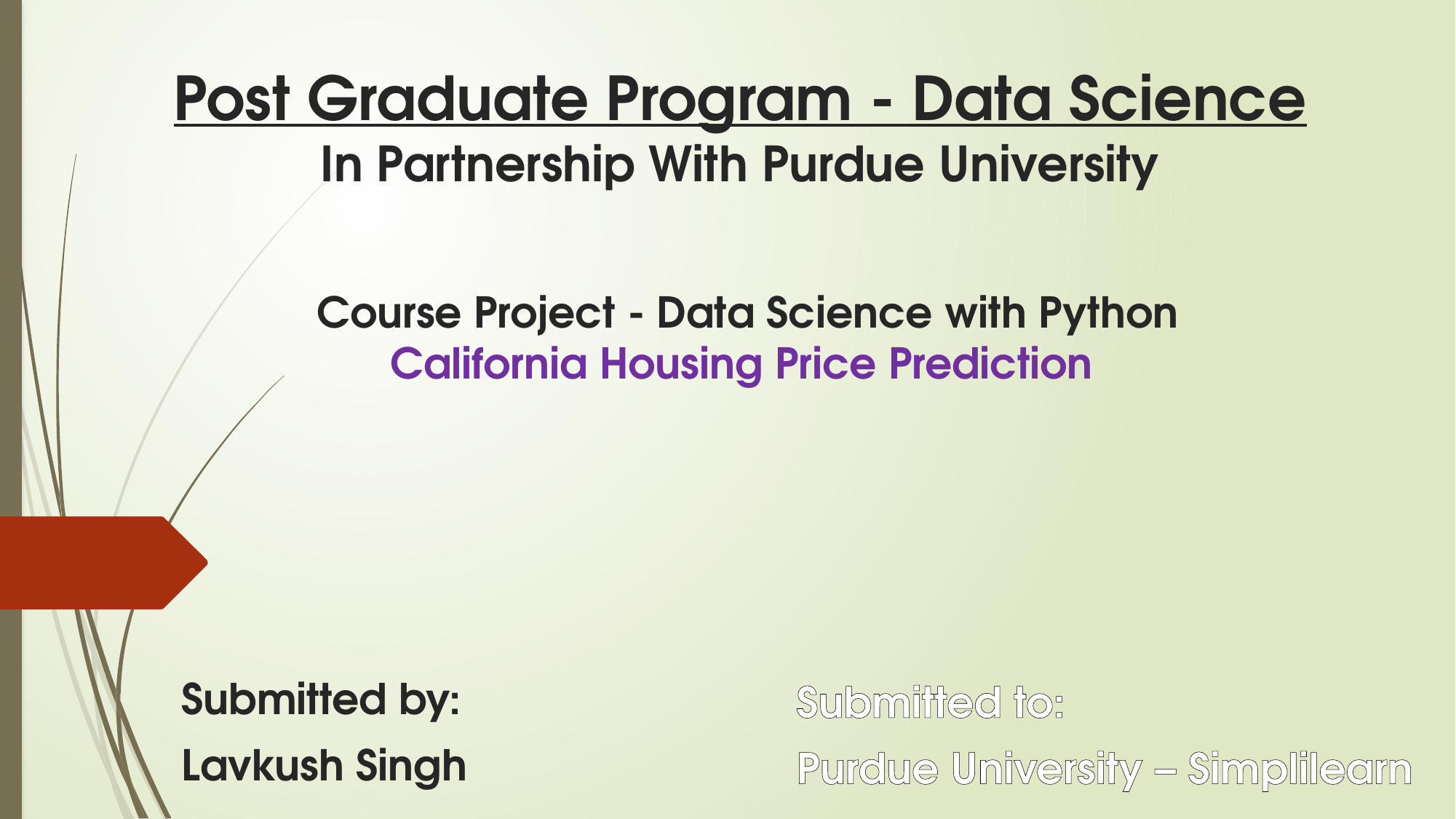

# Post Graduate Program - Data Science In Partnership With Purdue University
Course Project - Data Science with Python
California Housing Price Prediction
Submitted by:
Lavkush Singh

Submitted to:
Purdue University – Simplilearn